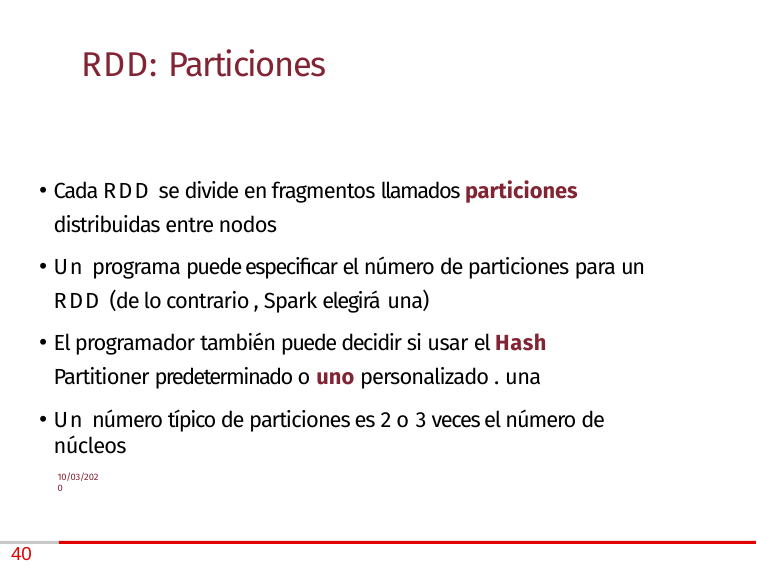

# RDD: Particiones
Cada RDD se divide en fragmentos llamados particiones distribuidas entre nodos
Un programa puede especificar el número de particiones para un RDD (de lo contrario , Spark elegirá una)
El programador también puede decidir si usar el Hash Partitioner predeterminado o uno personalizado . una
Un número típico de particiones es 2 o 3 veces el número de núcleos
10/03/2020
40 /74